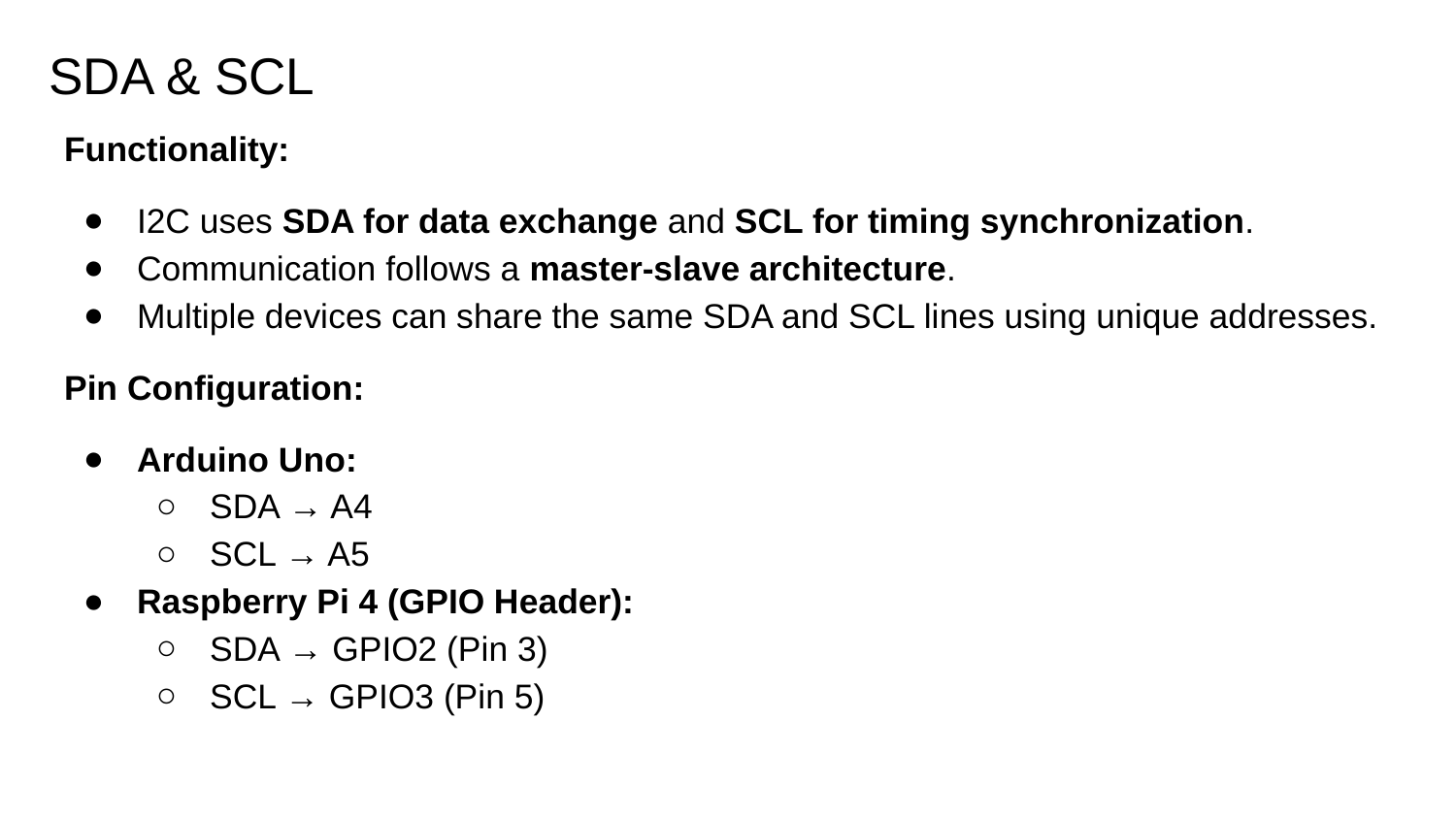

# SDA & SCL
Functionality:
I2C uses SDA for data exchange and SCL for timing synchronization.
Communication follows a master-slave architecture.
Multiple devices can share the same SDA and SCL lines using unique addresses.
Pin Configuration:
Arduino Uno:
SDA → A4
SCL → A5
Raspberry Pi 4 (GPIO Header):
SDA → GPIO2 (Pin 3)
SCL → GPIO3 (Pin 5)